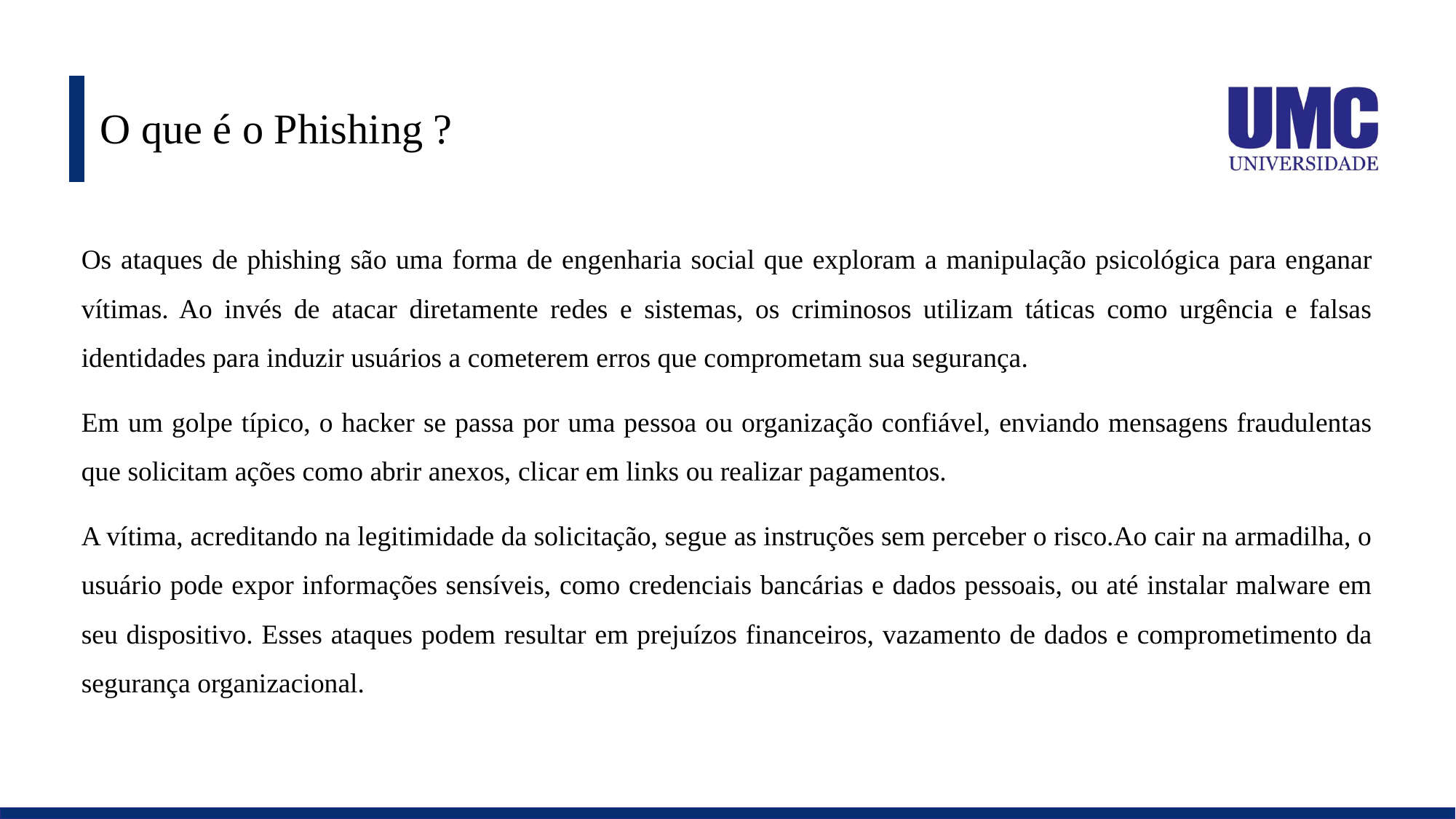

# O que é o Phishing ?
Os ataques de phishing são uma forma de engenharia social que exploram a manipulação psicológica para enganar vítimas. Ao invés de atacar diretamente redes e sistemas, os criminosos utilizam táticas como urgência e falsas identidades para induzir usuários a cometerem erros que comprometam sua segurança.
Em um golpe típico, o hacker se passa por uma pessoa ou organização confiável, enviando mensagens fraudulentas que solicitam ações como abrir anexos, clicar em links ou realizar pagamentos.
A vítima, acreditando na legitimidade da solicitação, segue as instruções sem perceber o risco.Ao cair na armadilha, o usuário pode expor informações sensíveis, como credenciais bancárias e dados pessoais, ou até instalar malware em seu dispositivo. Esses ataques podem resultar em prejuízos financeiros, vazamento de dados e comprometimento da segurança organizacional.